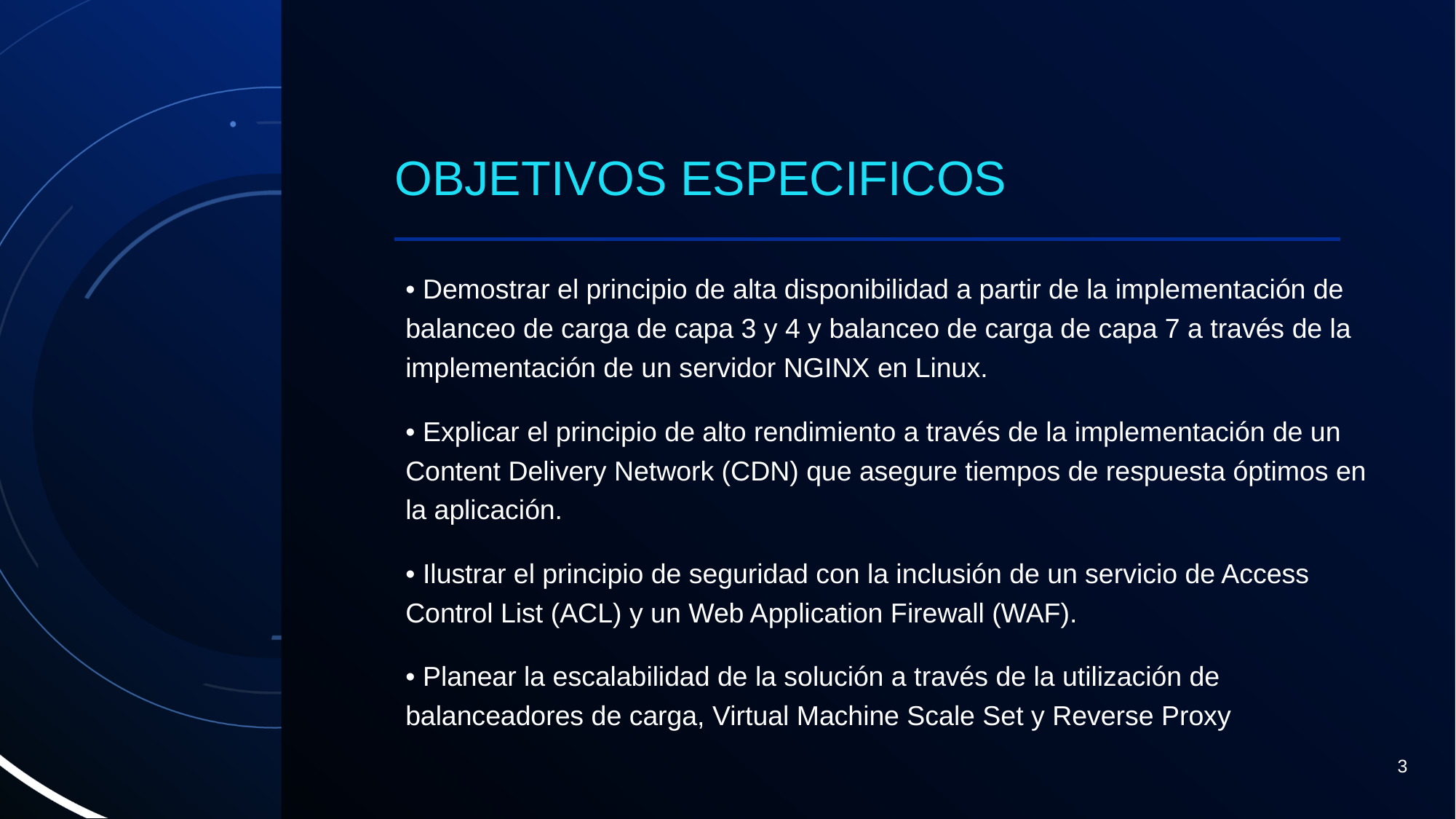

# Objetivos especificos
• Demostrar el principio de alta disponibilidad a partir de la implementación de balanceo de carga de capa 3 y 4 y balanceo de carga de capa 7 a través de la implementación de un servidor NGINX en Linux.
• Explicar el principio de alto rendimiento a través de la implementación de un Content Delivery Network (CDN) que asegure tiempos de respuesta óptimos en la aplicación.
• Ilustrar el principio de seguridad con la inclusión de un servicio de Access Control List (ACL) y un Web Application Firewall (WAF).
• Planear la escalabilidad de la solución a través de la utilización de balanceadores de carga, Virtual Machine Scale Set y Reverse Proxy
3